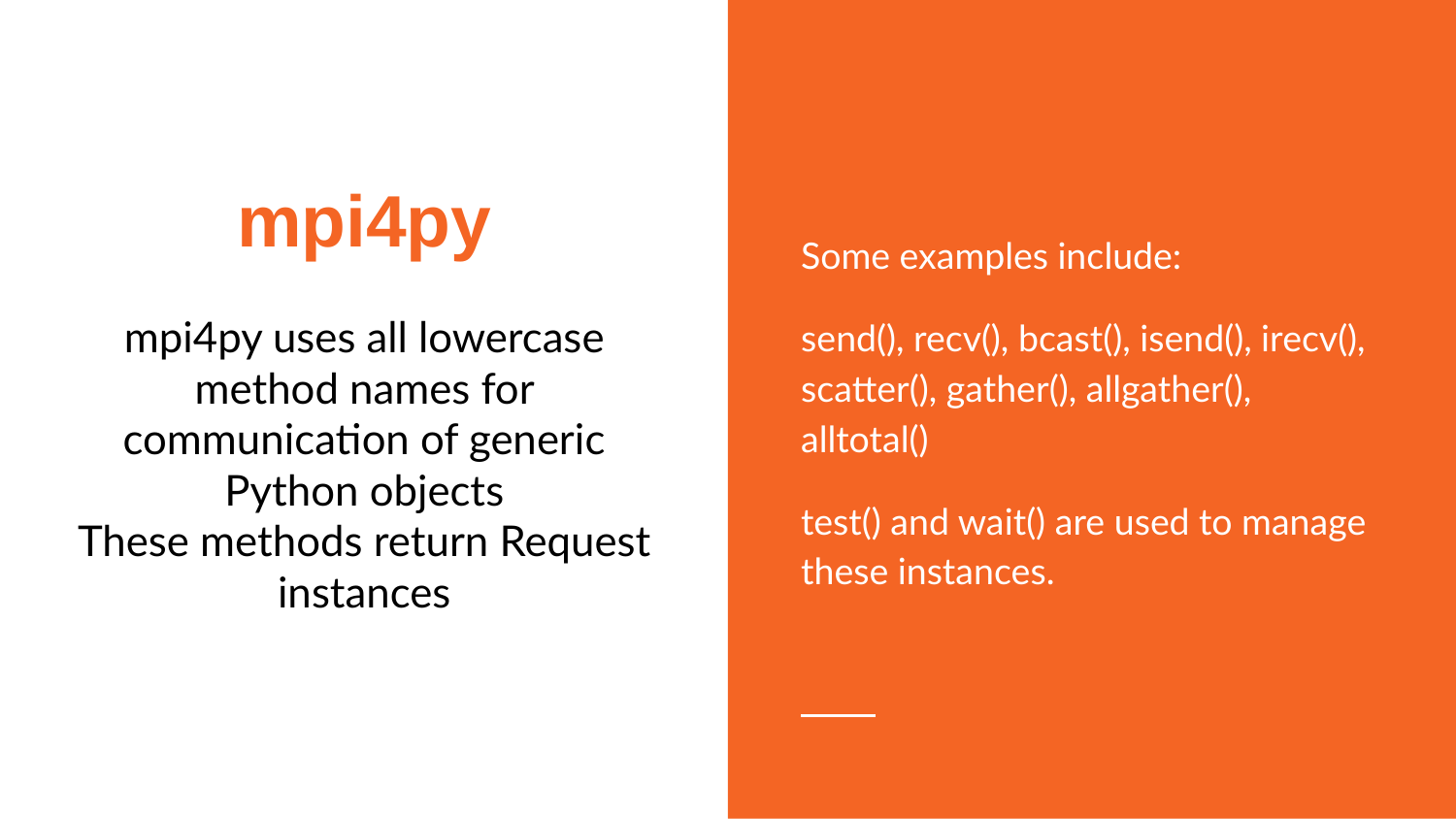

# mpi4py
Some examples include:
send(), recv(), bcast(), isend(), irecv(), scatter(), gather(), allgather(), alltotal()
test() and wait() are used to manage these instances.
mpi4py uses all lowercase method names for communication of generic Python objects
These methods return Request instances